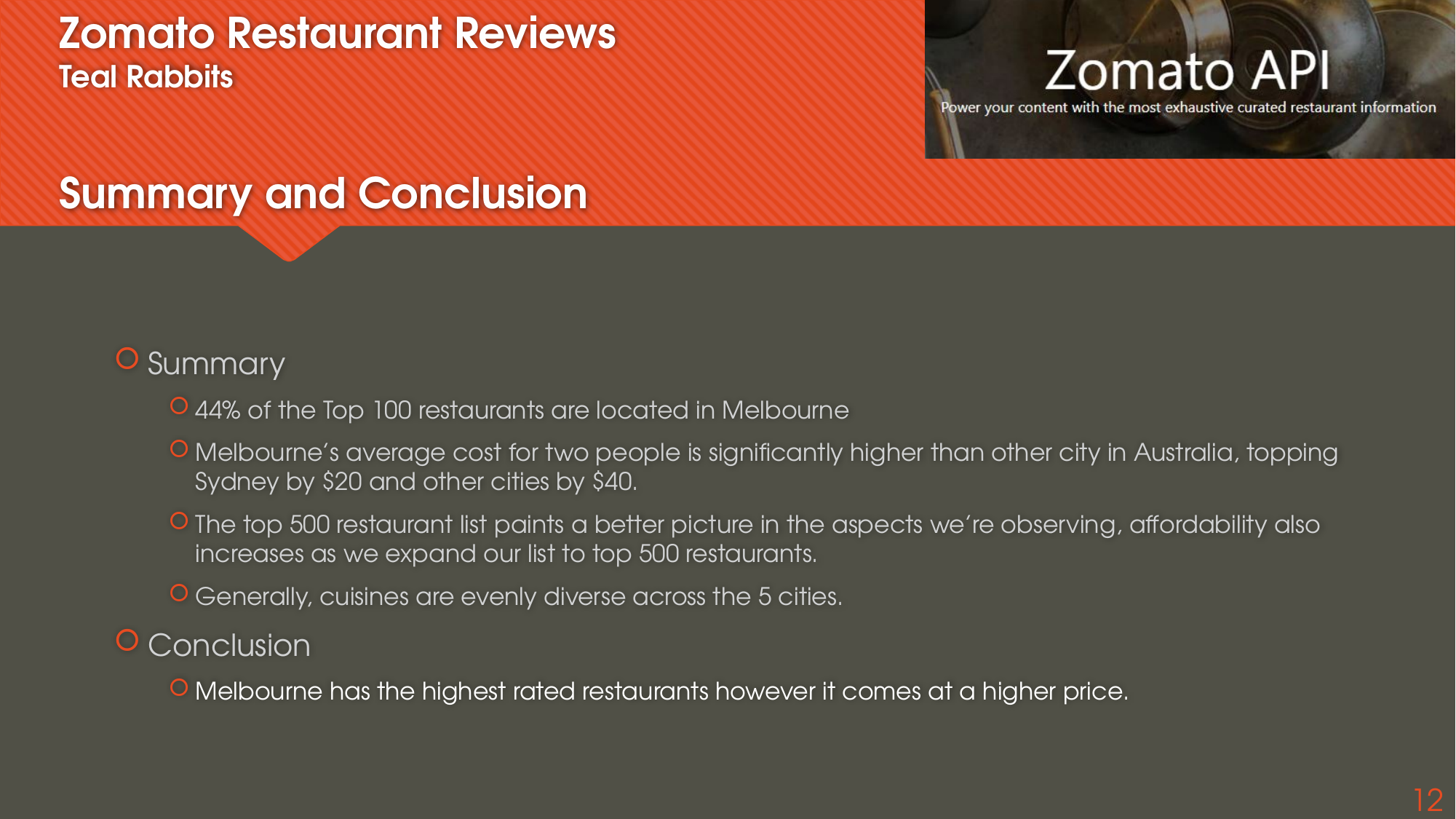

# Zomato Restaurant Reviews Teal Rabbits Summary and Conclusion
Summary
44% of the Top 100 restaurants are located in Melbourne
Melbourne’s average cost for two people is significantly higher than other city in Australia, topping Sydney by $20 and other cities by $40.
The top 500 restaurant list paints a better picture in the aspects we’re observing, affordability also increases as we expand our list to top 500 restaurants.
Generally, cuisines are evenly diverse across the 5 cities.
Conclusion
Melbourne has the highest rated restaurants however it comes at a higher price.
12